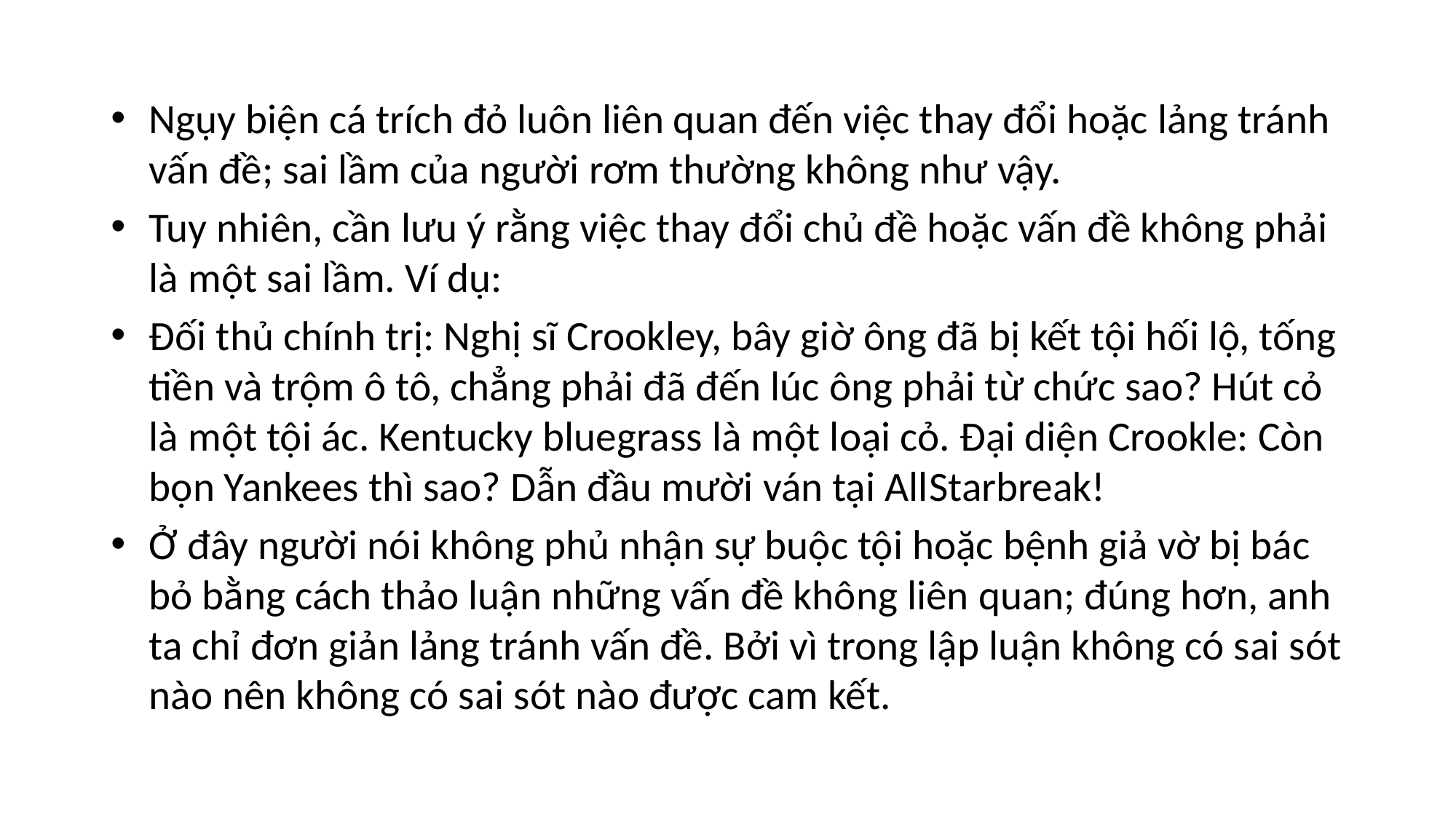

Ngụy biện cá trích đỏ luôn liên quan đến việc thay đổi hoặc lảng tránh vấn đề; sai lầm của người rơm thường không như vậy.
Tuy nhiên, cần lưu ý rằng việc thay đổi chủ đề hoặc vấn đề không phải là một sai lầm. Ví dụ:
Đối thủ chính trị: Nghị sĩ Crookley, bây giờ ông đã bị kết tội hối lộ, tống tiền và trộm ô tô, chẳng phải đã đến lúc ông phải từ chức sao? Hút cỏ là một tội ác. Kentucky bluegrass là một loại cỏ. Đại diện Crookle: Còn bọn Yankees thì sao? Dẫn đầu mười ván tại AllStarbreak!
Ở đây người nói không phủ nhận sự buộc tội hoặc bệnh giả vờ bị bác bỏ bằng cách thảo luận những vấn đề không liên quan; đúng hơn, anh ta chỉ đơn giản lảng tránh vấn đề. Bởi vì trong lập luận không có sai sót nào nên không có sai sót nào được cam kết.